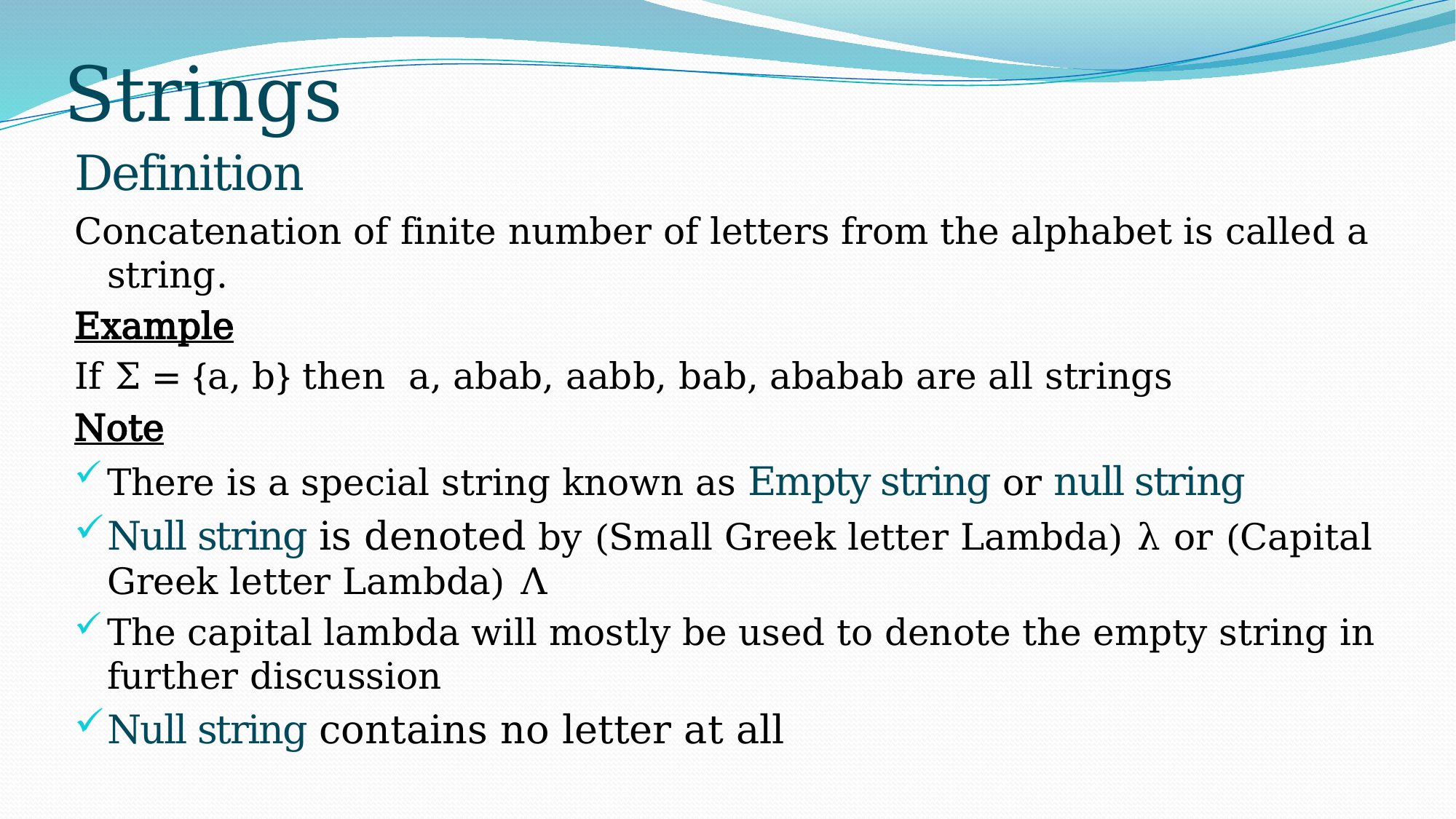

# Strings
Definition
Concatenation of finite number of letters from the alphabet is called a string.
Example
If Σ = {a, b} then  a, abab, aabb, bab, ababab are all strings
Note
There is a special string known as Empty string or null string
Null string is denoted by (Small Greek letter Lambda) λ or (Capital Greek letter Lambda) Λ
The capital lambda will mostly be used to denote the empty string in further discussion
Null string contains no letter at all